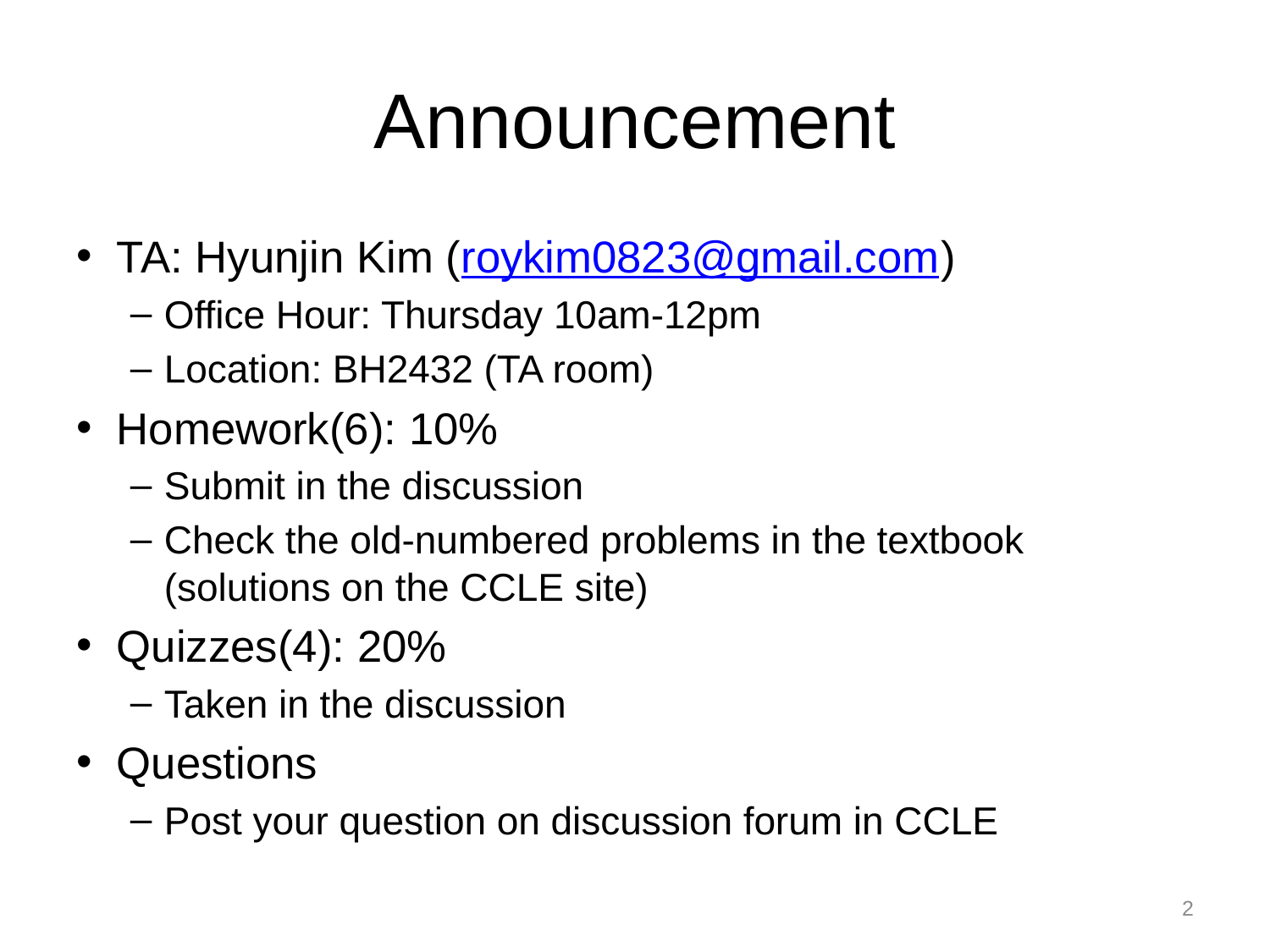

# Announcement
TA: Hyunjin Kim (roykim0823@gmail.com)
Office Hour: Thursday 10am-12pm
Location: BH2432 (TA room)
Homework(6): 10%
Submit in the discussion
Check the old-numbered problems in the textbook (solutions on the CCLE site)
Quizzes(4): 20%
Taken in the discussion
Questions
Post your question on discussion forum in CCLE
2